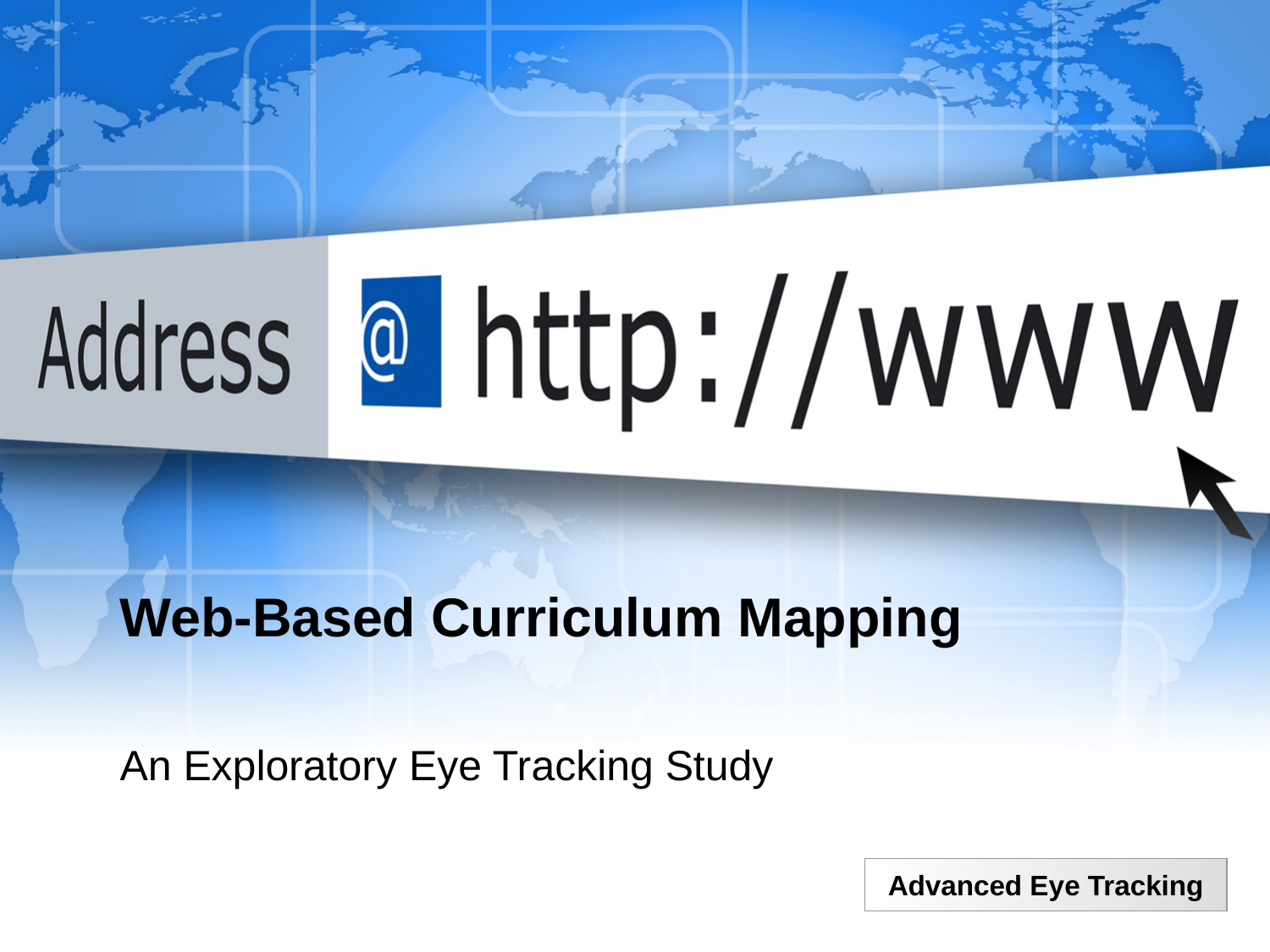

# Web-Based Curriculum Mapping
An Exploratory Eye Tracking Study